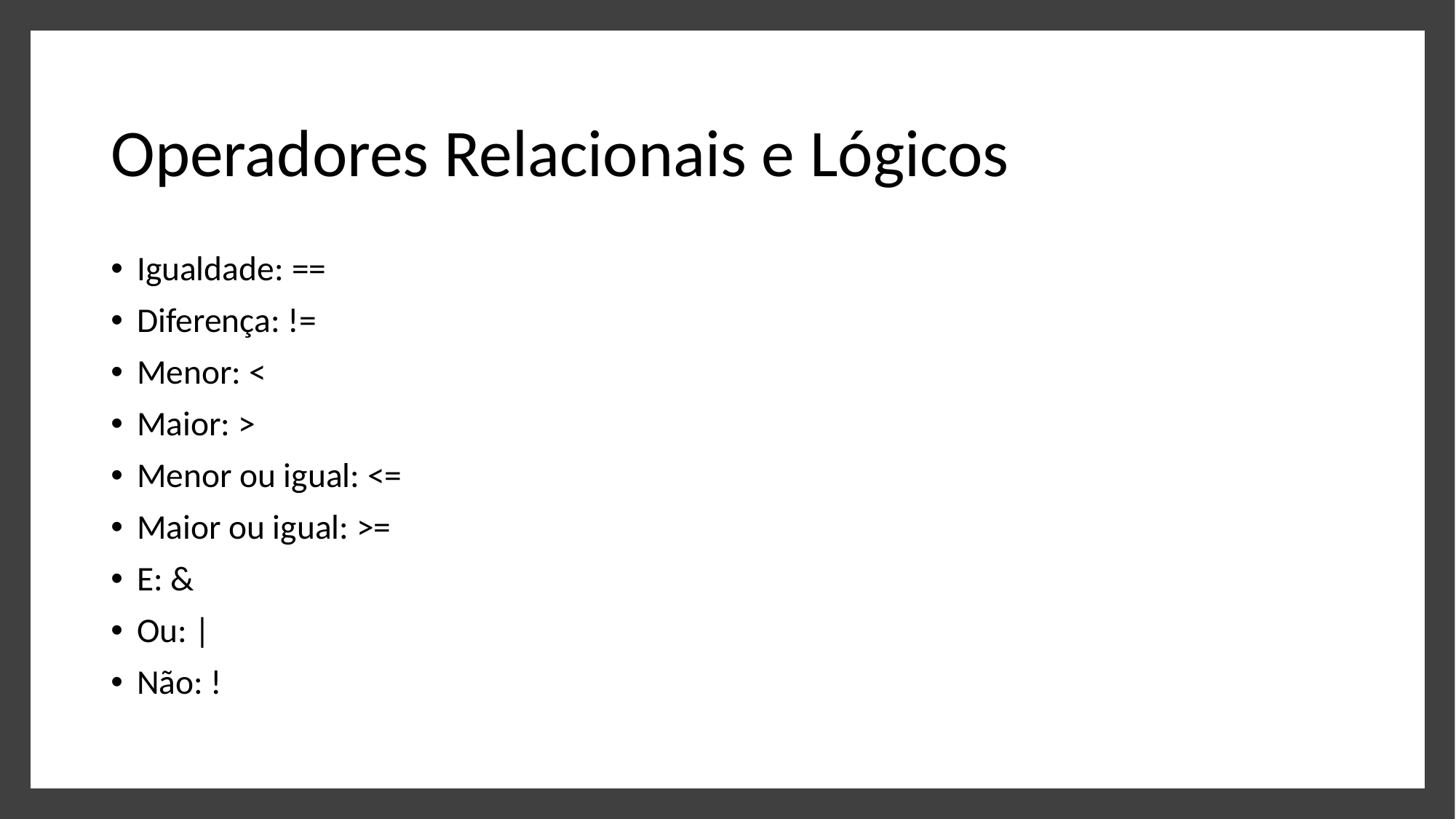

# Operadores Relacionais e Lógicos
Igualdade: ==
Diferença: !=
Menor: <
Maior: >
Menor ou igual: <=
Maior ou igual: >=
E: &
Ou: |
Não: !